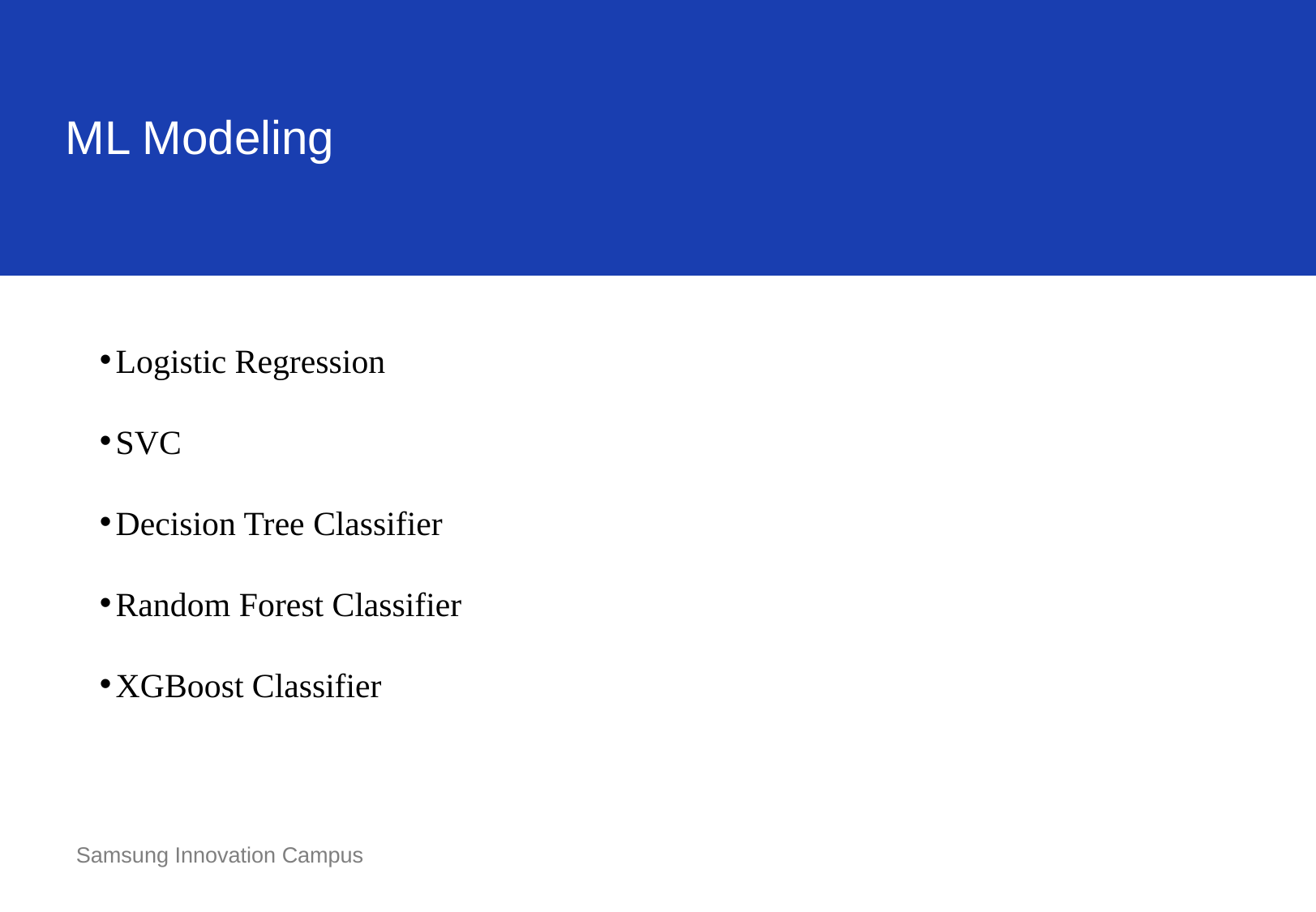

ML Modeling
Logistic Regression
SVC
Decision Tree Classifier
Random Forest Classifier
XGBoost Classifier
Samsung Innovation Campus